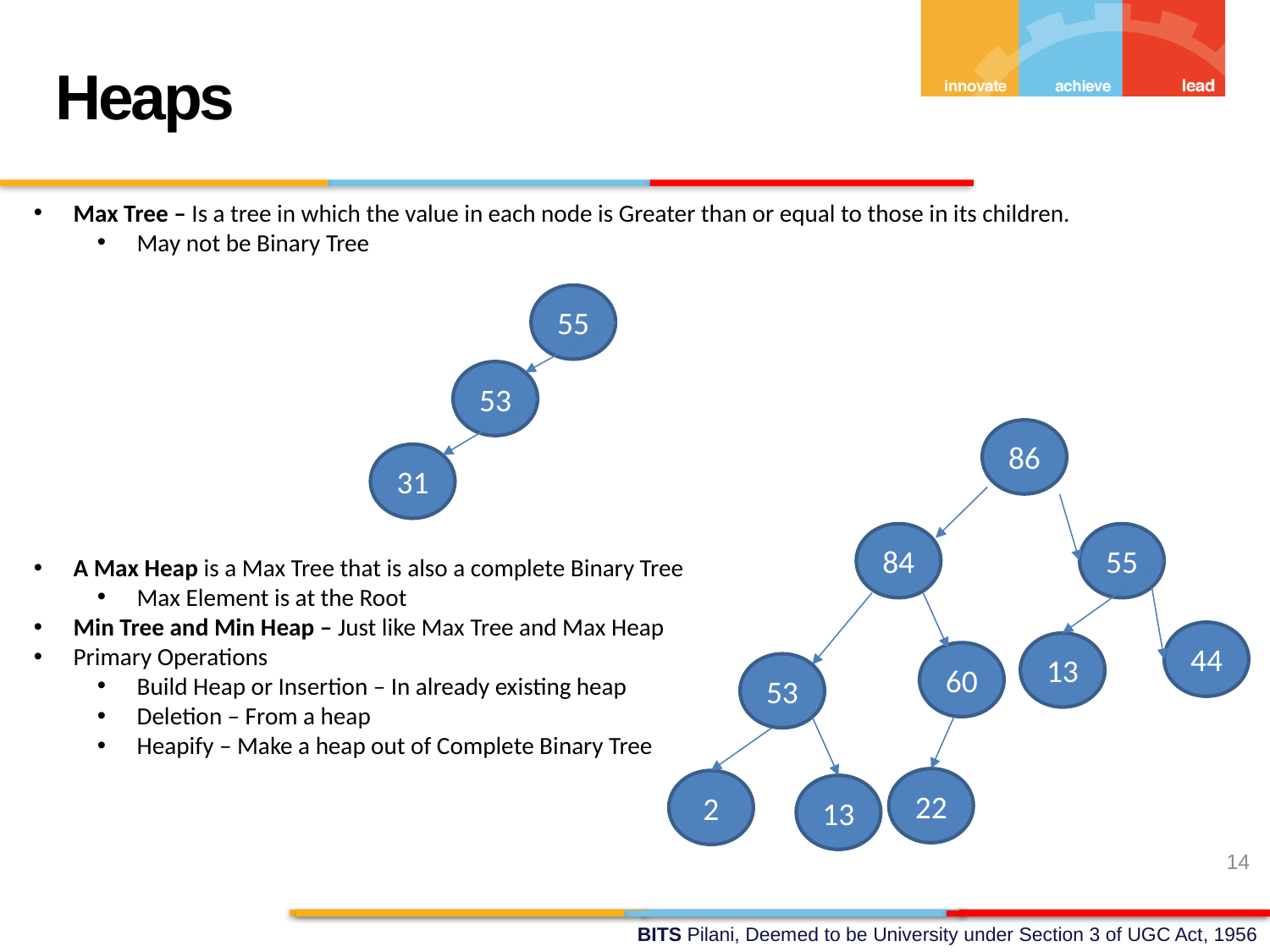

Heaps
Max Tree – Is a tree in which the value in each node is Greater than or equal to those in its children.
May not be Binary Tree

A Max Heap is a Max Tree that is also a complete Binary Tree
Max Element is at the Root
Min Tree and Min Heap – Just like Max Tree and Max Heap
Primary Operations
Build Heap or Insertion – In already existing heap
Deletion – From a heap
Heapify – Make a heap out of Complete Binary Tree

55
53
86
31
84
55
44
13
60
53
22
2
13
14